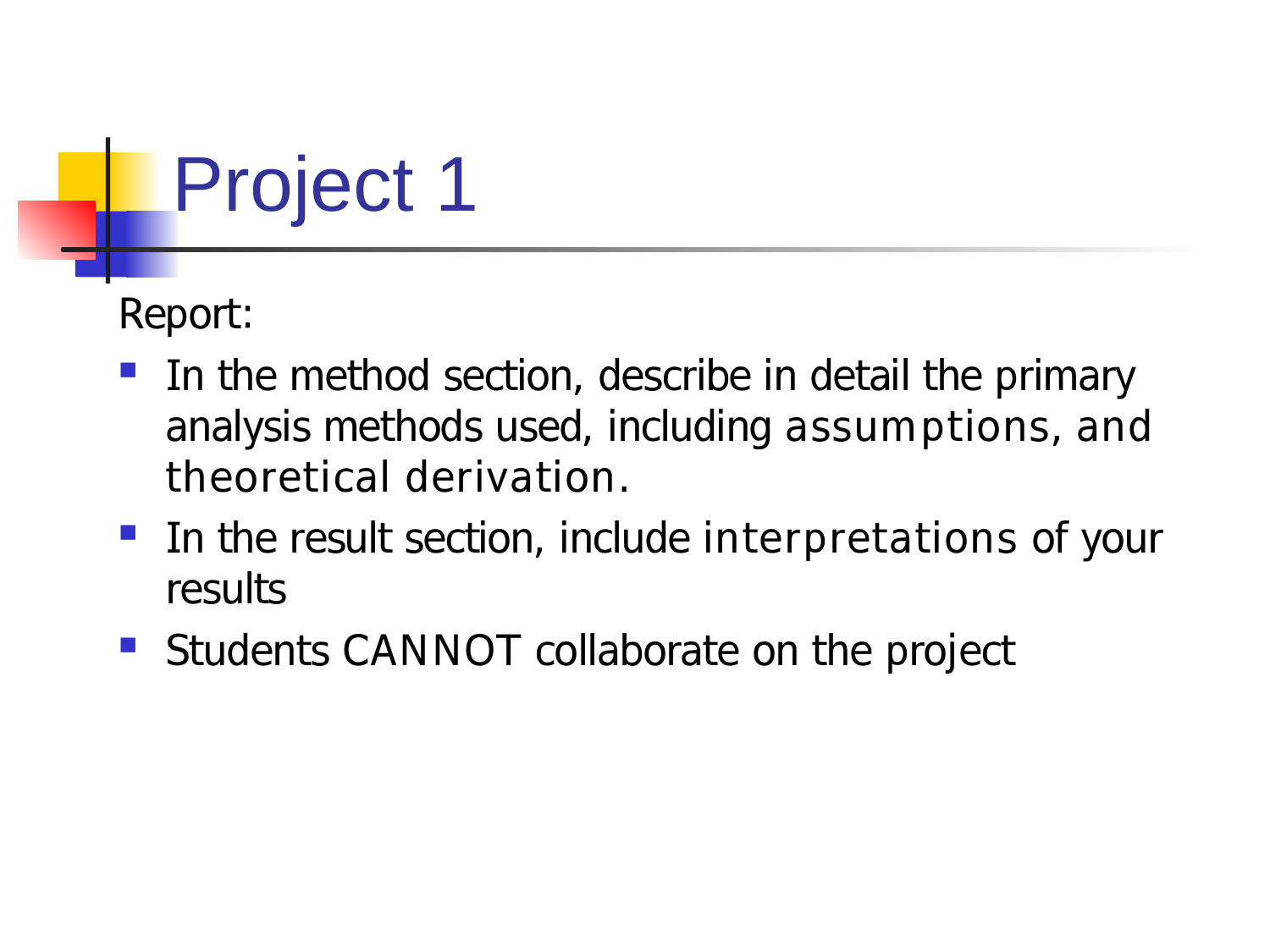

# Project 1
Report:
In the method section, describe in detail the primary analysis methods used, including assumptions, and theoretical derivation.
In the result section, include interpretations of your results
Students CANNOT collaborate on the project